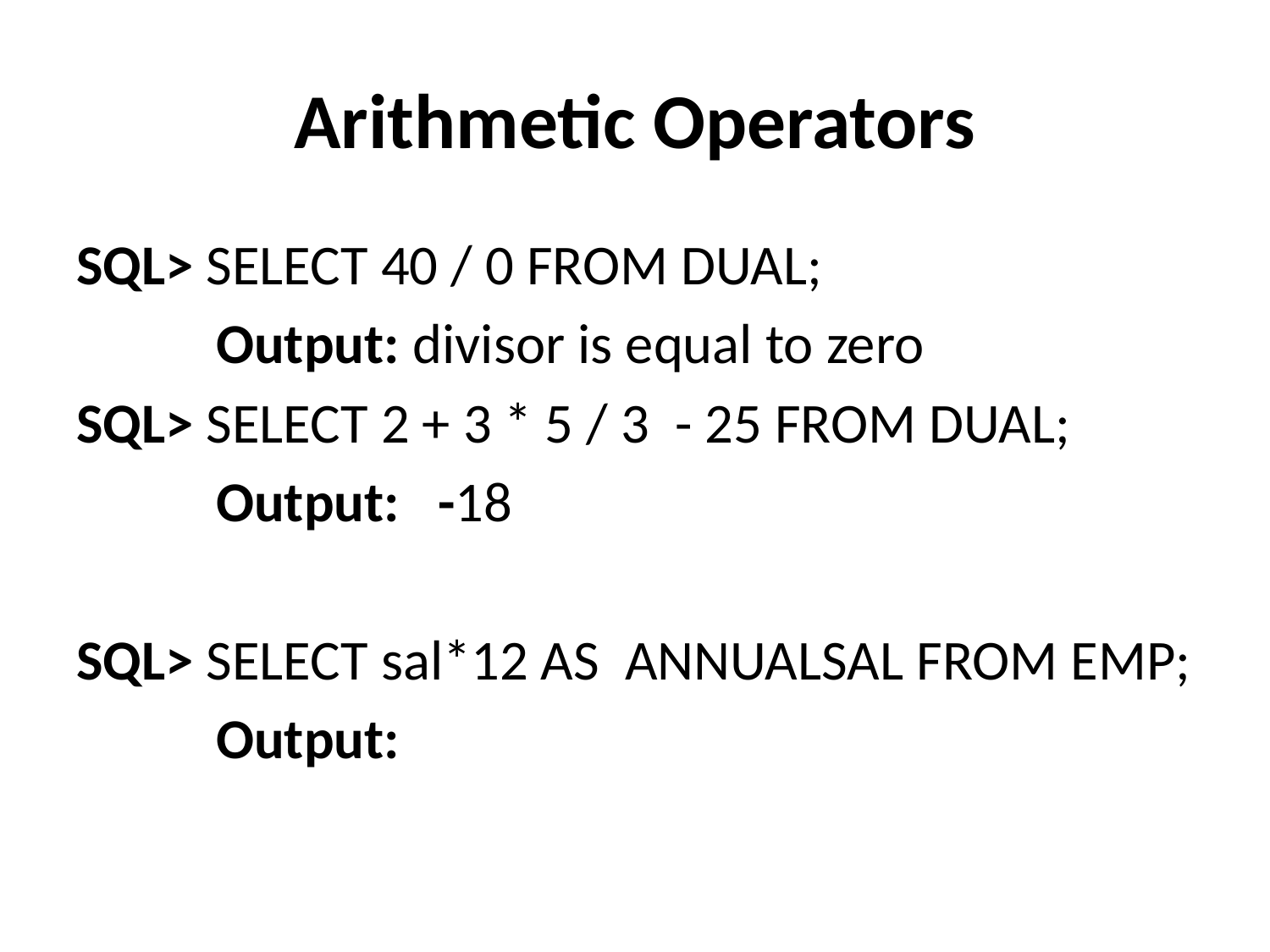

# Arithmetic Operators
SQL> SELECT 40 / 0 FROM DUAL;
           Output: divisor is equal to zero
SQL> SELECT 2 + 3 * 5 / 3  - 25 FROM DUAL;
           Output:   -18

SQL> SELECT sal*12 AS  ANNUALSAL FROM EMP;
           Output: